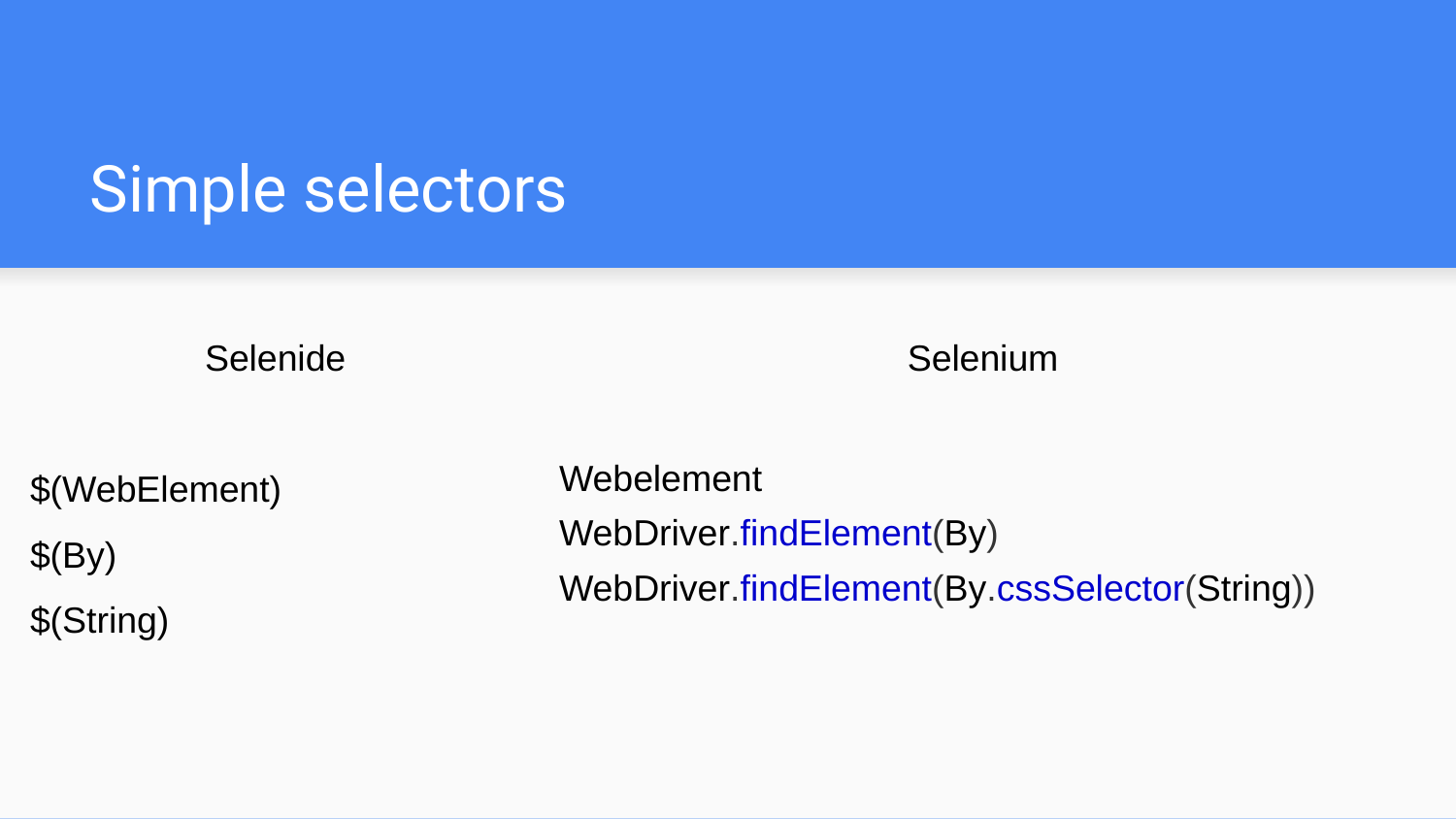

# Simple selectors
Selenide

$(WebElement)
$(By)
$(String)
Selenium

Webelement
WebDriver.findElement(By)
WebDriver.findElement(By.cssSelector(String))